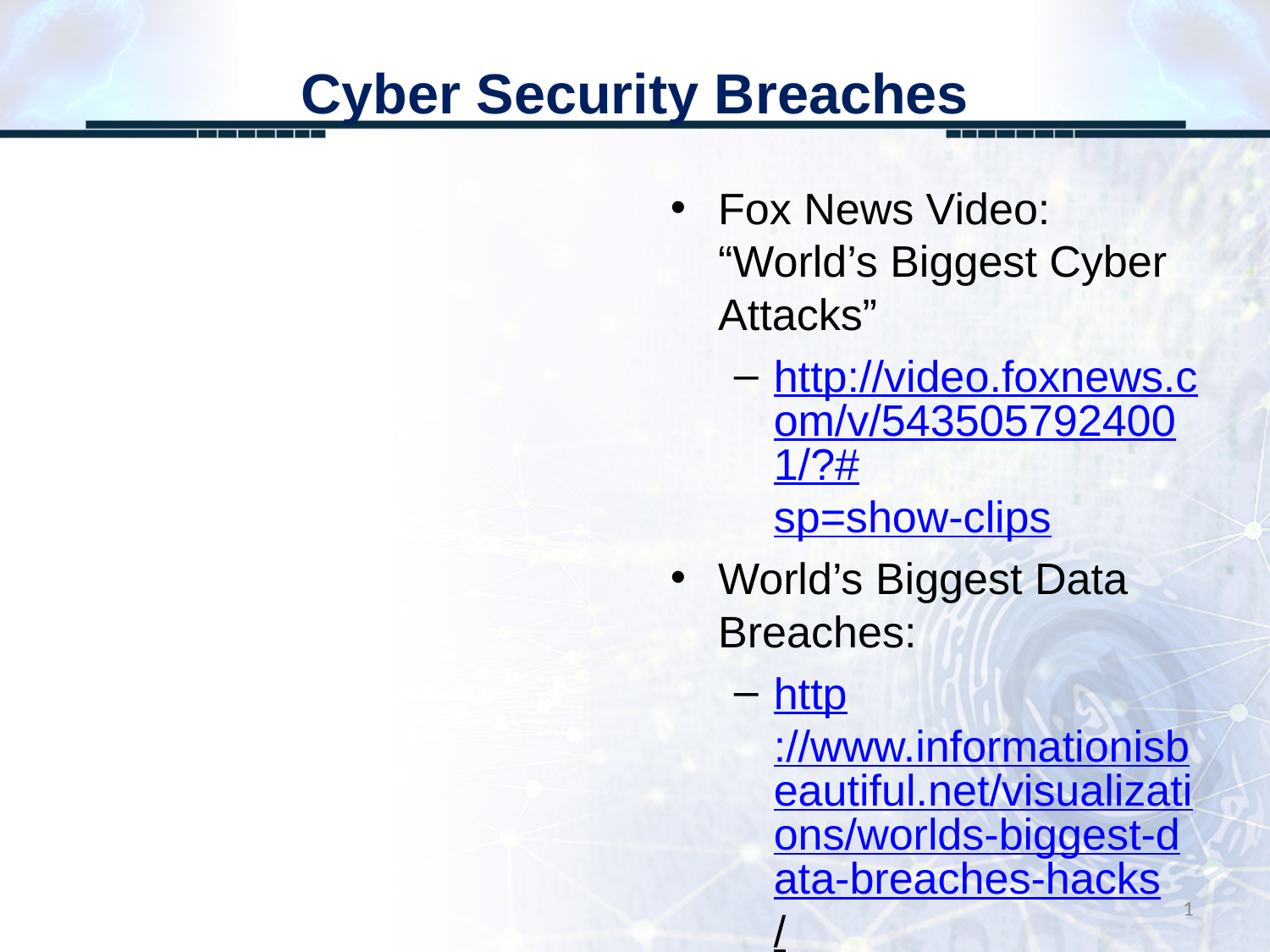

# Cyber Security Breaches
Fox News Video: “World’s Biggest Cyber Attacks”
http://video.foxnews.com/v/5435057924001/?#sp=show-clips
World’s Biggest Data Breaches:
http://www.informationisbeautiful.net/visualizations/worlds-biggest-data-breaches-hacks/
1